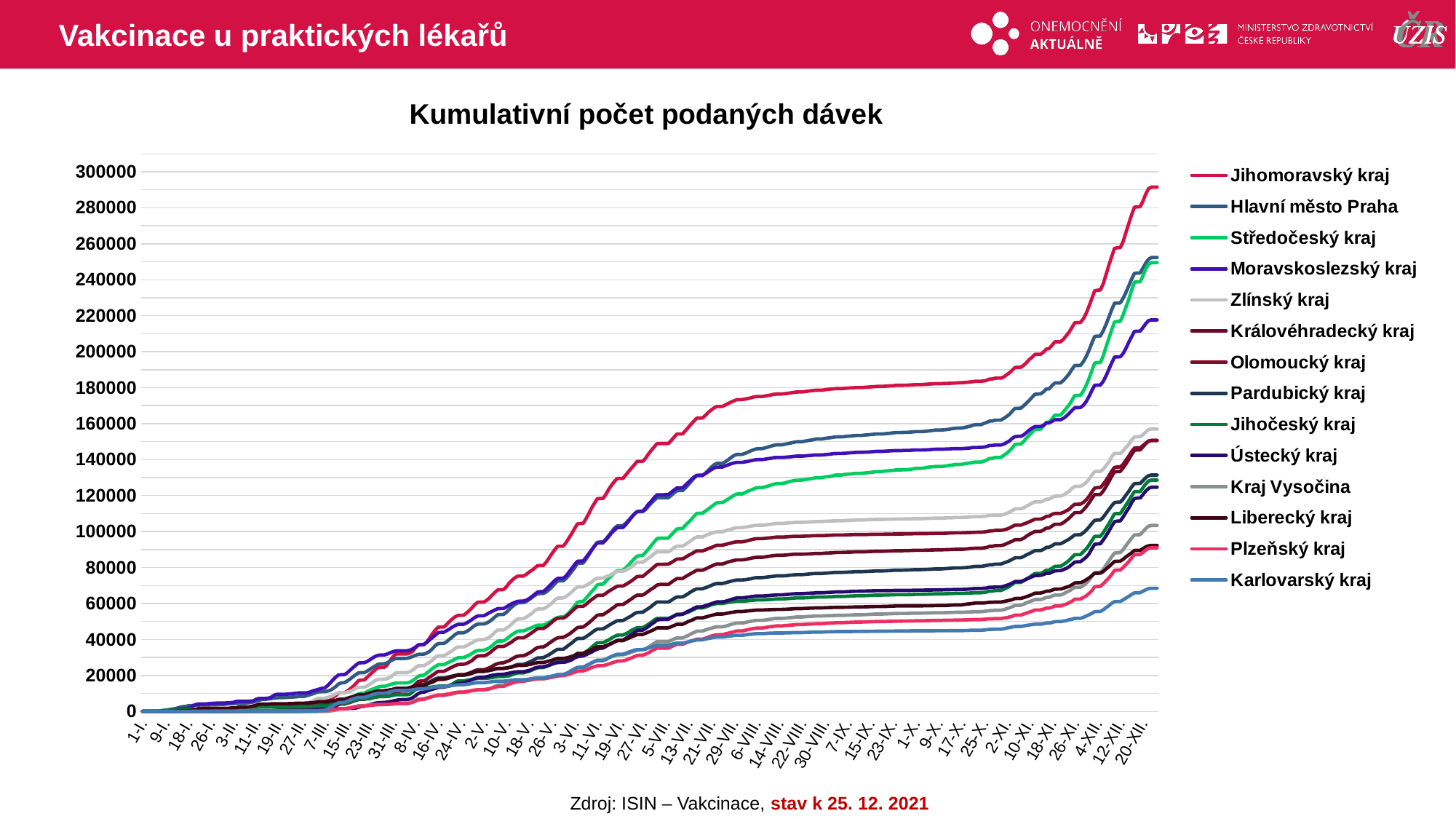

# Vakcinace u praktických lékařů

### Chart: Kumulativní počet podaných dávek

| Category | Jihomoravský kraj | Hlavní město Praha | Středočeský kraj | Moravskoslezský kraj | Zlínský kraj | Královéhradecký kraj | Olomoucký kraj | Pardubický kraj | Jihočeský kraj | Ústecký kraj | Kraj Vysočina | Liberecký kraj | Plzeňský kraj | Karlovarský kraj |
|---|---|---|---|---|---|---|---|---|---|---|---|---|---|---|
| 1-I. | 1.0 | 6.0 | 2.0 | 2.0 | 1.0 | 1.0 | 1.0 | 1.0 | 1.0 | 2.0 | 0.0 | 0.0 | 2.0 | 0.0 |
| 2-I. | 1.0 | 6.0 | 2.0 | 2.0 | 1.0 | 1.0 | 1.0 | 1.0 | 2.0 | 2.0 | 0.0 | 0.0 | 2.0 | 0.0 |
| 3-I. | 1.0 | 7.0 | 2.0 | 2.0 | 1.0 | 1.0 | 1.0 | 1.0 | 3.0 | 2.0 | 0.0 | 0.0 | 2.0 | 0.0 |
| 4-I. | 3.0 | 9.0 | 2.0 | 2.0 | 3.0 | 1.0 | 1.0 | 1.0 | 3.0 | 2.0 | 0.0 | 1.0 | 2.0 | 0.0 |
| 5-I. | 5.0 | 12.0 | 2.0 | 4.0 | 3.0 | 1.0 | 2.0 | 1.0 | 3.0 | 2.0 | 0.0 | 1.0 | 2.0 | 0.0 |
| 6-I. | 6.0 | 46.0 | 2.0 | 4.0 | 3.0 | 1.0 | 2.0 | 1.0 | 3.0 | 3.0 | 0.0 | 1.0 | 2.0 | 0.0 |
| 7-I. | 6.0 | 137.0 | 3.0 | 4.0 | 3.0 | 2.0 | 3.0 | 1.0 | 166.0 | 3.0 | 0.0 | 1.0 | 2.0 | 0.0 |
| 8-I. | 10.0 | 517.0 | 140.0 | 4.0 | 3.0 | 2.0 | 3.0 | 1.0 | 506.0 | 3.0 | 1.0 | 1.0 | 2.0 | 2.0 |
| 9-I. | 12.0 | 654.0 | 176.0 | 4.0 | 3.0 | 4.0 | 3.0 | 1.0 | 506.0 | 3.0 | 1.0 | 1.0 | 2.0 | 2.0 |
| 11-I. | 40.0 | 950.0 | 176.0 | 4.0 | 46.0 | 4.0 | 3.0 | 1.0 | 506.0 | 4.0 | 1.0 | 1.0 | 2.0 | 2.0 |
| 12-I. | 152.0 | 1208.0 | 276.0 | 12.0 | 75.0 | 4.0 | 4.0 | 2.0 | 557.0 | 5.0 | 1.0 | 93.0 | 2.0 | 2.0 |
| 13-I. | 210.0 | 1455.0 | 369.0 | 289.0 | 134.0 | 5.0 | 4.0 | 2.0 | 558.0 | 7.0 | 2.0 | 131.0 | 2.0 | 2.0 |
| 14-I. | 243.0 | 1791.0 | 369.0 | 991.0 | 146.0 | 6.0 | 5.0 | 2.0 | 854.0 | 8.0 | 2.0 | 252.0 | 3.0 | 2.0 |
| 15-I. | 247.0 | 2243.0 | 369.0 | 1553.0 | 200.0 | 6.0 | 5.0 | 3.0 | 1118.0 | 9.0 | 2.0 | 446.0 | 3.0 | 2.0 |
| 16-I. | 247.0 | 2661.0 | 369.0 | 1572.0 | 200.0 | 6.0 | 5.0 | 3.0 | 1118.0 | 9.0 | 2.0 | 446.0 | 4.0 | 2.0 |
| 17-I. | 247.0 | 2776.0 | 369.0 | 1574.0 | 355.0 | 6.0 | 5.0 | 3.0 | 1118.0 | 9.0 | 2.0 | 446.0 | 4.0 | 2.0 |
| 18-I. | 286.0 | 3120.0 | 663.0 | 1735.0 | 367.0 | 6.0 | 5.0 | 3.0 | 1205.0 | 9.0 | 2.0 | 449.0 | 44.0 | 2.0 |
| 19-I. | 446.0 | 3234.0 | 664.0 | 2165.0 | 413.0 | 6.0 | 5.0 | 3.0 | 1206.0 | 15.0 | 2.0 | 583.0 | 80.0 | 4.0 |
| 20-I. | 698.0 | 3390.0 | 665.0 | 3386.0 | 435.0 | 6.0 | 5.0 | 3.0 | 1207.0 | 23.0 | 2.0 | 866.0 | 99.0 | 64.0 |
| 21-I. | 834.0 | 3492.0 | 713.0 | 4009.0 | 586.0 | 7.0 | 5.0 | 3.0 | 1207.0 | 35.0 | 3.0 | 1250.0 | 124.0 | 64.0 |
| 22-I. | 910.0 | 3581.0 | 714.0 | 4168.0 | 861.0 | 7.0 | 5.0 | 3.0 | 1237.0 | 41.0 | 4.0 | 1676.0 | 124.0 | 64.0 |
| 23-I. | 910.0 | 3624.0 | 714.0 | 4168.0 | 862.0 | 7.0 | 5.0 | 4.0 | 1237.0 | 41.0 | 4.0 | 1706.0 | 125.0 | 65.0 |
| 24-I. | 1034.0 | 3631.0 | 714.0 | 4170.0 | 862.0 | 7.0 | 5.0 | 4.0 | 1238.0 | 41.0 | 4.0 | 1706.0 | 125.0 | 65.0 |
| 25-I. | 1043.0 | 3668.0 | 714.0 | 4289.0 | 917.0 | 7.0 | 5.0 | 4.0 | 1240.0 | 41.0 | 4.0 | 1725.0 | 147.0 | 65.0 |
| 26-I. | 1045.0 | 3693.0 | 714.0 | 4454.0 | 976.0 | 8.0 | 5.0 | 4.0 | 1240.0 | 41.0 | 4.0 | 1726.0 | 179.0 | 65.0 |
| 27-I. | 1051.0 | 3706.0 | 714.0 | 4580.0 | 976.0 | 8.0 | 5.0 | 4.0 | 1299.0 | 42.0 | 4.0 | 1726.0 | 209.0 | 65.0 |
| 28-I. | 1057.0 | 3720.0 | 715.0 | 4632.0 | 976.0 | 8.0 | 5.0 | 4.0 | 1442.0 | 43.0 | 4.0 | 1738.0 | 209.0 | 65.0 |
| 29-I. | 1062.0 | 3891.0 | 867.0 | 4730.0 | 976.0 | 8.0 | 6.0 | 4.0 | 1593.0 | 43.0 | 5.0 | 1738.0 | 215.0 | 66.0 |
| 30-I. | 1064.0 | 3975.0 | 880.0 | 4731.0 | 976.0 | 8.0 | 6.0 | 4.0 | 1593.0 | 43.0 | 5.0 | 1738.0 | 215.0 | 66.0 |
| 31-I. | 1064.0 | 3977.0 | 880.0 | 4731.0 | 976.0 | 8.0 | 7.0 | 4.0 | 1593.0 | 43.0 | 5.0 | 1738.0 | 215.0 | 66.0 |
| 1-II. | 1093.0 | 4218.0 | 893.0 | 4796.0 | 1018.0 | 8.0 | 7.0 | 4.0 | 1593.0 | 43.0 | 5.0 | 1739.0 | 215.0 | 67.0 |
| 2-II. | 1204.0 | 4343.0 | 893.0 | 4908.0 | 1103.0 | 8.0 | 9.0 | 5.0 | 1594.0 | 46.0 | 5.0 | 1923.0 | 216.0 | 67.0 |
| 3-II. | 1261.0 | 4396.0 | 894.0 | 5082.0 | 1193.0 | 8.0 | 10.0 | 5.0 | 1710.0 | 49.0 | 6.0 | 1955.0 | 216.0 | 67.0 |
| 4-II. | 1295.0 | 4420.0 | 894.0 | 5615.0 | 1211.0 | 8.0 | 10.0 | 38.0 | 2058.0 | 50.0 | 6.0 | 2016.0 | 219.0 | 67.0 |
| 5-II. | 1297.0 | 4439.0 | 896.0 | 5654.0 | 1311.0 | 25.0 | 10.0 | 50.0 | 2360.0 | 54.0 | 6.0 | 2376.0 | 220.0 | 67.0 |
| 6-II. | 1298.0 | 4441.0 | 896.0 | 5654.0 | 1311.0 | 25.0 | 10.0 | 50.0 | 2361.0 | 54.0 | 7.0 | 2376.0 | 221.0 | 67.0 |
| 7-II. | 1299.0 | 4441.0 | 896.0 | 5654.0 | 1476.0 | 25.0 | 10.0 | 51.0 | 2361.0 | 54.0 | 7.0 | 2376.0 | 221.0 | 67.0 |
| 8-II. | 1340.0 | 4790.0 | 1165.0 | 5699.0 | 1494.0 | 48.0 | 11.0 | 63.0 | 2368.0 | 55.0 | 7.0 | 2469.0 | 223.0 | 67.0 |
| 9-II. | 1456.0 | 5013.0 | 1245.0 | 5763.0 | 1524.0 | 114.0 | 11.0 | 96.0 | 2368.0 | 55.0 | 8.0 | 2709.0 | 223.0 | 68.0 |
| 10-II. | 1650.0 | 5270.0 | 1248.0 | 5881.0 | 1618.0 | 114.0 | 11.0 | 108.0 | 2368.0 | 55.0 | 8.0 | 3038.0 | 223.0 | 71.0 |
| 11-II. | 1788.0 | 5754.0 | 1303.0 | 6809.0 | 1763.0 | 115.0 | 12.0 | 173.0 | 2368.0 | 56.0 | 10.0 | 3504.0 | 223.0 | 71.0 |
| 12-II. | 1886.0 | 6228.0 | 1331.0 | 7250.0 | 1899.0 | 115.0 | 12.0 | 232.0 | 2517.0 | 56.0 | 11.0 | 4010.0 | 224.0 | 75.0 |
| 13-II. | 1887.0 | 6638.0 | 1332.0 | 7250.0 | 1899.0 | 115.0 | 13.0 | 244.0 | 2517.0 | 56.0 | 11.0 | 4041.0 | 226.0 | 76.0 |
| 14-II. | 1887.0 | 6659.0 | 1332.0 | 7252.0 | 1900.0 | 115.0 | 14.0 | 244.0 | 2517.0 | 56.0 | 11.0 | 4041.0 | 226.0 | 76.0 |
| 15-II. | 1920.0 | 6889.0 | 1333.0 | 7377.0 | 1951.0 | 135.0 | 14.0 | 295.0 | 2521.0 | 87.0 | 11.0 | 4089.0 | 268.0 | 76.0 |
| 16-II. | 1995.0 | 7077.0 | 1355.0 | 7687.0 | 2147.0 | 135.0 | 14.0 | 296.0 | 2552.0 | 192.0 | 11.0 | 4223.0 | 305.0 | 78.0 |
| 17-II. | 2031.0 | 7347.0 | 1355.0 | 8788.0 | 2481.0 | 135.0 | 16.0 | 435.0 | 2553.0 | 211.0 | 11.0 | 4269.0 | 323.0 | 78.0 |
| 18-II. | 2152.0 | 7466.0 | 1387.0 | 9445.0 | 2843.0 | 135.0 | 16.0 | 515.0 | 2614.0 | 238.0 | 11.0 | 4305.0 | 343.0 | 78.0 |
| 19-II. | 2161.0 | 7673.0 | 1449.0 | 9570.0 | 3192.0 | 199.0 | 16.0 | 731.0 | 2645.0 | 246.0 | 11.0 | 4316.0 | 350.0 | 78.0 |
| 20-II. | 2161.0 | 7727.0 | 1451.0 | 9573.0 | 3215.0 | 199.0 | 16.0 | 895.0 | 2645.0 | 246.0 | 11.0 | 4316.0 | 351.0 | 78.0 |
| 21-II. | 2162.0 | 7732.0 | 1452.0 | 9573.0 | 3215.0 | 227.0 | 17.0 | 896.0 | 2645.0 | 246.0 | 11.0 | 4316.0 | 351.0 | 78.0 |
| 22-II. | 2302.0 | 7832.0 | 1461.0 | 9613.0 | 3325.0 | 269.0 | 17.0 | 963.0 | 2650.0 | 247.0 | 11.0 | 4323.0 | 376.0 | 78.0 |
| 23-II. | 2306.0 | 7945.0 | 1467.0 | 9814.0 | 3522.0 | 325.0 | 18.0 | 963.0 | 2651.0 | 442.0 | 11.0 | 4366.0 | 409.0 | 78.0 |
| 24-II. | 2308.0 | 8021.0 | 1468.0 | 9955.0 | 3619.0 | 404.0 | 18.0 | 963.0 | 2651.0 | 483.0 | 11.0 | 4400.0 | 439.0 | 78.0 |
| 25-II. | 2354.0 | 8119.0 | 1545.0 | 10157.0 | 3876.0 | 587.0 | 18.0 | 963.0 | 2762.0 | 570.0 | 11.0 | 4542.0 | 440.0 | 78.0 |
| 26-II. | 2504.0 | 8384.0 | 1549.0 | 10308.0 | 4282.0 | 694.0 | 19.0 | 964.0 | 2773.0 | 578.0 | 12.0 | 4616.0 | 448.0 | 78.0 |
| 27-II. | 2504.0 | 8402.0 | 1551.0 | 10313.0 | 4285.0 | 851.0 | 54.0 | 964.0 | 2779.0 | 608.0 | 12.0 | 4616.0 | 449.0 | 78.0 |
| 28-II. | 2516.0 | 8417.0 | 1553.0 | 10314.0 | 4308.0 | 853.0 | 54.0 | 964.0 | 2800.0 | 608.0 | 13.0 | 4617.0 | 449.0 | 79.0 |
| 1-III. | 2832.0 | 8911.0 | 1689.0 | 10417.0 | 4781.0 | 1107.0 | 134.0 | 998.0 | 2801.0 | 639.0 | 13.0 | 4669.0 | 453.0 | 81.0 |
| 2-III. | 3140.0 | 9361.0 | 1845.0 | 10795.0 | 5313.0 | 1455.0 | 264.0 | 1202.0 | 2812.0 | 673.0 | 13.0 | 4768.0 | 453.0 | 81.0 |
| 3-III. | 3686.0 | 9858.0 | 2128.0 | 11472.0 | 6046.0 | 1974.0 | 499.0 | 1817.0 | 2869.0 | 800.0 | 15.0 | 4883.0 | 453.0 | 84.0 |
| 4-III. | 4360.0 | 10419.0 | 2280.0 | 11894.0 | 6829.0 | 2432.0 | 735.0 | 2710.0 | 2978.0 | 1029.0 | 16.0 | 5148.0 | 457.0 | 136.0 |
| 5-III. | 4999.0 | 10925.0 | 2408.0 | 12367.0 | 7294.0 | 2810.0 | 918.0 | 3405.0 | 3045.0 | 1101.0 | 17.0 | 5466.0 | 468.0 | 446.0 |
| 6-III. | 5027.0 | 10993.0 | 2409.0 | 12865.0 | 7341.0 | 3013.0 | 965.0 | 3408.0 | 3046.0 | 1332.0 | 17.0 | 5468.0 | 527.0 | 564.0 |
| 7-III. | 5063.0 | 11017.0 | 2423.0 | 12987.0 | 7352.0 | 3047.0 | 967.0 | 3431.0 | 3048.0 | 1332.0 | 17.0 | 5468.0 | 574.0 | 661.0 |
| 8-III. | 5802.0 | 11286.0 | 2510.0 | 14209.0 | 7735.0 | 3253.0 | 1165.0 | 3811.0 | 3050.0 | 1344.0 | 38.0 | 5638.0 | 695.0 | 1320.0 |
| 9-III. | 6717.0 | 11750.0 | 2711.0 | 15777.0 | 8201.0 | 3719.0 | 1498.0 | 4476.0 | 3327.0 | 1487.0 | 207.0 | 5814.0 | 935.0 | 2168.0 |
| 10-III. | 7695.0 | 12684.0 | 3546.0 | 17588.0 | 8921.0 | 4148.0 | 2242.0 | 5203.0 | 3874.0 | 1489.0 | 484.0 | 5912.0 | 1090.0 | 3171.0 |
| 11-III. | 8848.0 | 13873.0 | 4720.0 | 19109.0 | 9801.0 | 4557.0 | 3063.0 | 5917.0 | 4470.0 | 1533.0 | 838.0 | 6200.0 | 1305.0 | 4029.0 |
| 12-III. | 10252.0 | 15317.0 | 6044.0 | 20349.0 | 10400.0 | 4910.0 | 3833.0 | 6630.0 | 4799.0 | 1534.0 | 1305.0 | 6653.0 | 1516.0 | 4916.0 |
| 13-III. | 10365.0 | 15928.0 | 6454.0 | 20431.0 | 10445.0 | 4996.0 | 4143.0 | 6897.0 | 4799.0 | 1535.0 | 1512.0 | 6667.0 | 1521.0 | 4956.0 |
| 14-III. | 10416.0 | 15986.0 | 6616.0 | 20434.0 | 10450.0 | 5032.0 | 4146.0 | 6904.0 | 4801.0 | 1537.0 | 1513.0 | 6668.0 | 1522.0 | 5046.0 |
| 15-III. | 11299.0 | 16921.0 | 7225.0 | 21462.0 | 10735.0 | 5379.0 | 4587.0 | 7346.0 | 4831.0 | 1541.0 | 1727.0 | 7141.0 | 1714.0 | 5665.0 |
| 16-III. | 12495.0 | 18010.0 | 7775.0 | 22938.0 | 11151.0 | 5826.0 | 4965.0 | 7770.0 | 5241.0 | 1707.0 | 1951.0 | 7675.0 | 2018.0 | 6365.0 |
| 17-III. | 13790.0 | 19217.0 | 8320.0 | 24296.0 | 11892.0 | 6336.0 | 5613.0 | 8114.0 | 5874.0 | 1731.0 | 2348.0 | 8053.0 | 2345.0 | 6951.0 |
| 18-III. | 15399.0 | 20438.0 | 9010.0 | 25673.0 | 12827.0 | 6768.0 | 6108.0 | 8656.0 | 6602.0 | 1895.0 | 2724.0 | 8619.0 | 2587.0 | 7421.0 |
| 19-III. | 17204.0 | 21449.0 | 9747.0 | 26920.0 | 13378.0 | 7254.0 | 6647.0 | 8970.0 | 6903.0 | 2316.0 | 3159.0 | 9289.0 | 2744.0 | 7821.0 |
| 20-III. | 17448.0 | 21579.0 | 10165.0 | 27095.0 | 13422.0 | 7494.0 | 6733.0 | 9067.0 | 6919.0 | 2815.0 | 3254.0 | 9301.0 | 3013.0 | 7859.0 |
| 21-III. | 17504.0 | 21590.0 | 10165.0 | 27099.0 | 13433.0 | 7555.0 | 6758.0 | 9117.0 | 6919.0 | 2884.0 | 3304.0 | 9305.0 | 3014.0 | 7874.0 |
| 22-III. | 18955.0 | 22415.0 | 11003.0 | 27758.0 | 14203.0 | 7973.0 | 7170.0 | 9425.0 | 6950.0 | 3250.0 | 3506.0 | 9755.0 | 3142.0 | 8357.0 |
| 23-III. | 20528.0 | 23443.0 | 11824.0 | 28725.0 | 15163.0 | 8466.0 | 7511.0 | 9882.0 | 7074.0 | 3825.0 | 3595.0 | 10247.0 | 3331.0 | 8824.0 |
| 24-III. | 21936.0 | 24457.0 | 12443.0 | 29813.0 | 16245.0 | 8991.0 | 7825.0 | 10411.0 | 7546.0 | 4213.0 | 3712.0 | 10673.0 | 3483.0 | 9430.0 |
| 25-III. | 23325.0 | 25412.0 | 13055.0 | 30692.0 | 17261.0 | 9500.0 | 8021.0 | 10909.0 | 8044.0 | 4626.0 | 3822.0 | 11106.0 | 3690.0 | 9814.0 |
| 26-III. | 24459.0 | 26292.0 | 13665.0 | 31280.0 | 17834.0 | 9894.0 | 8228.0 | 11201.0 | 8263.0 | 4890.0 | 3835.0 | 11488.0 | 3806.0 | 10165.0 |
| 27-III. | 24500.0 | 26438.0 | 13940.0 | 31408.0 | 17890.0 | 10066.0 | 8306.0 | 11218.0 | 8267.0 | 4946.0 | 3847.0 | 11511.0 | 3871.0 | 10179.0 |
| 28-III. | 24500.0 | 26457.0 | 13943.0 | 31408.0 | 17891.0 | 10071.0 | 8360.0 | 11219.0 | 8268.0 | 4973.0 | 3847.0 | 11512.0 | 3896.0 | 10179.0 |
| 29-III. | 25710.0 | 26986.0 | 14362.0 | 31879.0 | 18187.0 | 10445.0 | 8414.0 | 11478.0 | 8324.0 | 5170.0 | 3894.0 | 11715.0 | 3983.0 | 10436.0 |
| 30-III. | 28058.0 | 27887.0 | 14872.0 | 32537.0 | 18874.0 | 11106.0 | 8628.0 | 11967.0 | 8551.0 | 5457.0 | 3952.0 | 11940.0 | 4101.0 | 10902.0 |
| 31-III. | 30228.0 | 28678.0 | 15323.0 | 33190.0 | 20030.0 | 11970.0 | 9366.0 | 12225.0 | 8898.0 | 5773.0 | 4073.0 | 12252.0 | 4260.0 | 11305.0 |
| 1-IV. | 31872.0 | 29398.0 | 15762.0 | 33671.0 | 21439.0 | 12698.0 | 10665.0 | 12743.0 | 9259.0 | 6122.0 | 4325.0 | 12651.0 | 4374.0 | 11660.0 |
| 2-IV. | 31962.0 | 29444.0 | 15859.0 | 33757.0 | 21499.0 | 12860.0 | 11153.0 | 12748.0 | 9263.0 | 6424.0 | 4345.0 | 12740.0 | 4426.0 | 11660.0 |
| 3-IV. | 31966.0 | 29463.0 | 15866.0 | 33761.0 | 21562.0 | 12861.0 | 11308.0 | 12763.0 | 9263.0 | 6565.0 | 4349.0 | 12765.0 | 4428.0 | 11664.0 |
| 4-IV. | 31969.0 | 29479.0 | 15867.0 | 33765.0 | 21563.0 | 12862.0 | 11310.0 | 12763.0 | 9264.0 | 6565.0 | 4350.0 | 12765.0 | 4431.0 | 11664.0 |
| 5-IV. | 31972.0 | 29501.0 | 15874.0 | 33766.0 | 21566.0 | 12921.0 | 11311.0 | 12764.0 | 9264.0 | 6565.0 | 4360.0 | 12765.0 | 4433.0 | 11665.0 |
| 6-IV. | 32469.0 | 29914.0 | 16208.0 | 34058.0 | 22011.0 | 13322.0 | 12094.0 | 13101.0 | 9606.0 | 6989.0 | 4661.0 | 13093.0 | 4658.0 | 11806.0 |
| 7-IV. | 33327.0 | 30550.0 | 17098.0 | 34715.0 | 22926.0 | 13766.0 | 13569.0 | 13313.0 | 10763.0 | 7623.0 | 5439.0 | 13466.0 | 5093.0 | 12066.0 |
| 8-IV. | 35320.0 | 31161.0 | 18230.0 | 35714.0 | 24252.0 | 14247.0 | 15174.0 | 14005.0 | 12245.0 | 8699.0 | 6101.0 | 13889.0 | 5764.0 | 12256.0 |
| 9-IV. | 36939.0 | 31732.0 | 19550.0 | 36966.0 | 25386.0 | 14793.0 | 16633.0 | 14870.0 | 13172.0 | 9896.0 | 6836.0 | 14417.0 | 6401.0 | 12489.0 |
| 10-IV. | 36996.0 | 31820.0 | 20059.0 | 37222.0 | 25451.0 | 15020.0 | 16925.0 | 14946.0 | 13185.0 | 10599.0 | 7037.0 | 14540.0 | 6652.0 | 12489.0 |
| 11-IV. | 37093.0 | 31840.0 | 20155.0 | 37262.0 | 25465.0 | 15020.0 | 16945.0 | 14948.0 | 13188.0 | 10710.0 | 7077.0 | 14540.0 | 6699.0 | 12491.0 |
| 12-IV. | 38658.0 | 32483.0 | 21402.0 | 38341.0 | 26314.0 | 15513.0 | 17917.0 | 15655.0 | 13285.0 | 11351.0 | 7502.0 | 15173.0 | 7311.0 | 12741.0 |
| 13-IV. | 40889.0 | 33435.0 | 22555.0 | 39771.0 | 27360.0 | 16135.0 | 19057.0 | 16356.0 | 13385.0 | 11903.0 | 7905.0 | 15807.0 | 7761.0 | 13017.0 |
| 14-IV. | 43201.0 | 34870.0 | 23844.0 | 41126.0 | 28542.0 | 16660.0 | 20086.0 | 17290.0 | 13605.0 | 12345.0 | 8318.0 | 16278.0 | 8292.0 | 13323.0 |
| 15-IV. | 45232.0 | 36644.0 | 24954.0 | 42395.0 | 30145.0 | 17292.0 | 21281.0 | 18084.0 | 13830.0 | 12870.0 | 8616.0 | 17117.0 | 8742.0 | 13604.0 |
| 16-IV. | 46857.0 | 37712.0 | 25960.0 | 43789.0 | 30946.0 | 17806.0 | 22257.0 | 18536.0 | 14049.0 | 13346.0 | 8874.0 | 18014.0 | 9145.0 | 13750.0 |
| 17-IV. | 46912.0 | 37792.0 | 25994.0 | 43992.0 | 30958.0 | 17836.0 | 22284.0 | 18560.0 | 14063.0 | 13469.0 | 8875.0 | 18089.0 | 9168.0 | 13760.0 |
| 18-IV. | 46929.0 | 37823.0 | 25995.0 | 44040.0 | 30974.0 | 17837.0 | 22314.0 | 18560.0 | 14067.0 | 13502.0 | 8876.0 | 18091.0 | 9187.0 | 13760.0 |
| 19-IV. | 48381.0 | 38768.0 | 26841.0 | 44914.0 | 31838.0 | 18213.0 | 23055.0 | 18884.0 | 14142.0 | 13872.0 | 9163.0 | 18358.0 | 9548.0 | 13965.0 |
| 20-IV. | 50017.0 | 40164.0 | 27510.0 | 45824.0 | 32797.0 | 18686.0 | 23975.0 | 19311.0 | 14513.0 | 14205.0 | 9375.0 | 18884.0 | 9818.0 | 14204.0 |
| 21-IV. | 51469.0 | 41435.0 | 28263.0 | 46897.0 | 33835.0 | 19146.0 | 24682.0 | 19685.0 | 15171.0 | 14613.0 | 9704.0 | 19369.0 | 10198.0 | 14423.0 |
| 22-IV. | 52648.0 | 42810.0 | 29162.0 | 47758.0 | 35052.0 | 19766.0 | 25511.0 | 19991.0 | 16267.0 | 15122.0 | 10120.0 | 19888.0 | 10489.0 | 14632.0 |
| 23-IV. | 53424.0 | 43707.0 | 29884.0 | 48437.0 | 35889.0 | 20280.0 | 26055.0 | 20123.0 | 16950.0 | 15561.0 | 10537.0 | 20414.0 | 10707.0 | 14814.0 |
| 24-IV. | 53458.0 | 43734.0 | 29932.0 | 48480.0 | 35889.0 | 20303.0 | 26216.0 | 20127.0 | 16955.0 | 15823.0 | 10576.0 | 20414.0 | 10779.0 | 14861.0 |
| 25-IV. | 53522.0 | 43749.0 | 29948.0 | 48492.0 | 35890.0 | 20305.0 | 26234.0 | 20130.0 | 16957.0 | 15875.0 | 10576.0 | 20414.0 | 10801.0 | 14875.0 |
| 26-IV. | 54693.0 | 44443.0 | 30668.0 | 49189.0 | 36572.0 | 20762.0 | 26700.0 | 20379.0 | 17292.0 | 16345.0 | 10833.0 | 20750.0 | 11077.0 | 15084.0 |
| 27-IV. | 56135.0 | 45470.0 | 31431.0 | 50128.0 | 37403.0 | 21362.0 | 27483.0 | 20770.0 | 17603.0 | 17086.0 | 11171.0 | 21140.0 | 11334.0 | 15343.0 |
| 28-IV. | 57769.0 | 46744.0 | 32316.0 | 51233.0 | 38182.0 | 21953.0 | 28362.0 | 21292.0 | 17904.0 | 17774.0 | 11523.0 | 21594.0 | 11672.0 | 15605.0 |
| 29-IV. | 59533.0 | 47921.0 | 33391.0 | 52342.0 | 39238.0 | 22721.0 | 29904.0 | 21856.0 | 18171.0 | 18399.0 | 11729.0 | 22006.0 | 11929.0 | 15880.0 |
| 30-IV. | 60762.0 | 48577.0 | 33888.0 | 53113.0 | 39810.0 | 23183.0 | 30832.0 | 22242.0 | 18356.0 | 18868.0 | 11971.0 | 22345.0 | 12085.0 | 15996.0 |
| 1-V. | 60798.0 | 48615.0 | 33956.0 | 53158.0 | 39899.0 | 23189.0 | 30967.0 | 22249.0 | 18388.0 | 18909.0 | 11973.0 | 22348.0 | 12109.0 | 15996.0 |
| 2-V. | 60801.0 | 48630.0 | 33989.0 | 53169.0 | 39901.0 | 23193.0 | 30970.0 | 22251.0 | 18390.0 | 18949.0 | 11989.0 | 22360.0 | 12128.0 | 15997.0 |
| 3-V. | 61730.0 | 49117.0 | 34528.0 | 53945.0 | 40396.0 | 23646.0 | 31383.0 | 22522.0 | 18474.0 | 19293.0 | 12159.0 | 22551.0 | 12367.0 | 16123.0 |
| 4-V. | 63021.0 | 49942.0 | 35391.0 | 54861.0 | 41233.0 | 24277.0 | 32392.0 | 22814.0 | 18598.0 | 19674.0 | 12447.0 | 22788.0 | 12674.0 | 16324.0 |
| 5-V. | 64659.0 | 51161.0 | 36529.0 | 55685.0 | 42426.0 | 25073.0 | 33687.0 | 23173.0 | 18778.0 | 20110.0 | 13121.0 | 23096.0 | 12984.0 | 16566.0 |
| 6-V. | 66210.0 | 52535.0 | 37968.0 | 56436.0 | 44117.0 | 26016.0 | 35010.0 | 23692.0 | 19212.0 | 20350.0 | 14004.0 | 23523.0 | 13393.0 | 16774.0 |
| 7-V. | 67603.0 | 53792.0 | 39101.0 | 57150.0 | 45280.0 | 26638.0 | 36102.0 | 23906.0 | 19382.0 | 20598.0 | 14646.0 | 23876.0 | 13870.0 | 16845.0 |
| 8-V. | 67702.0 | 53912.0 | 39182.0 | 57224.0 | 45283.0 | 26950.0 | 36103.0 | 23945.0 | 19389.0 | 20611.0 | 14656.0 | 23901.0 | 13922.0 | 16846.0 |
| 9-V. | 67733.0 | 53960.0 | 39199.0 | 57239.0 | 45284.0 | 27070.0 | 36104.0 | 23954.0 | 19392.0 | 20649.0 | 14703.0 | 23902.0 | 13923.0 | 16846.0 |
| 10-V. | 69247.0 | 55125.0 | 40210.0 | 58081.0 | 46289.0 | 27665.0 | 36876.0 | 24175.0 | 19603.0 | 20982.0 | 15209.0 | 24112.0 | 14616.0 | 16979.0 |
| 11-V. | 71370.0 | 56622.0 | 41522.0 | 59141.0 | 47365.0 | 28264.0 | 37821.0 | 24530.0 | 19826.0 | 21318.0 | 15920.0 | 24390.0 | 15215.0 | 17221.0 |
| 12-V. | 72943.0 | 58199.0 | 42690.0 | 59978.0 | 48713.0 | 29159.0 | 38773.0 | 24901.0 | 20400.0 | 21635.0 | 16354.0 | 24748.0 | 15757.0 | 17401.0 |
| 13-V. | 74284.0 | 59395.0 | 43738.0 | 60656.0 | 50277.0 | 30164.0 | 40053.0 | 25574.0 | 20993.0 | 21896.0 | 16697.0 | 25146.0 | 16215.0 | 17583.0 |
| 14-V. | 75254.0 | 60351.0 | 44668.0 | 61269.0 | 51474.0 | 30746.0 | 40926.0 | 26094.0 | 21431.0 | 22067.0 | 16956.0 | 25565.0 | 16550.0 | 17682.0 |
| 15-V. | 75264.0 | 60446.0 | 44754.0 | 61307.0 | 51529.0 | 30989.0 | 40948.0 | 26147.0 | 21434.0 | 22122.0 | 16959.0 | 25567.0 | 16748.0 | 17684.0 |
| 16-V. | 75266.0 | 60472.0 | 44767.0 | 61350.0 | 51554.0 | 31045.0 | 40961.0 | 26150.0 | 21435.0 | 22123.0 | 16959.0 | 25568.0 | 16778.0 | 17684.0 |
| 17-V. | 76175.0 | 61117.0 | 45351.0 | 61858.0 | 52396.0 | 31559.0 | 41723.0 | 26735.0 | 21906.0 | 22463.0 | 17185.0 | 25748.0 | 17105.0 | 17754.0 |
| 18-V. | 77463.0 | 62170.0 | 46073.0 | 62717.0 | 53531.0 | 32476.0 | 42724.0 | 27398.0 | 22280.0 | 22818.0 | 17495.0 | 26066.0 | 17381.0 | 18002.0 |
| 19-V. | 78491.0 | 63366.0 | 46625.0 | 63860.0 | 54519.0 | 33384.0 | 43824.0 | 28099.0 | 23024.0 | 23409.0 | 17718.0 | 26384.0 | 17682.0 | 18251.0 |
| 20-V. | 79728.0 | 64517.0 | 47422.0 | 65173.0 | 56091.0 | 34621.0 | 44926.0 | 28925.0 | 23735.0 | 24139.0 | 17978.0 | 26785.0 | 17953.0 | 18462.0 |
| 21-V. | 81085.0 | 65479.0 | 47939.0 | 66345.0 | 56945.0 | 35522.0 | 46081.0 | 29788.0 | 24303.0 | 24566.0 | 18164.0 | 27179.0 | 18159.0 | 18687.0 |
| 22-V. | 81133.0 | 65513.0 | 48025.0 | 66626.0 | 57004.0 | 35818.0 | 46093.0 | 29826.0 | 24373.0 | 24795.0 | 18178.0 | 27216.0 | 18167.0 | 18687.0 |
| 23-V. | 81137.0 | 65551.0 | 48032.0 | 66674.0 | 57004.0 | 35857.0 | 46096.0 | 29884.0 | 24379.0 | 24856.0 | 18178.0 | 27216.0 | 18183.0 | 18687.0 |
| 24-V. | 82977.0 | 66396.0 | 48672.0 | 67953.0 | 57822.0 | 36723.0 | 46984.0 | 30746.0 | 24956.0 | 25217.0 | 18365.0 | 27582.0 | 18415.0 | 19036.0 |
| 25-V. | 85294.0 | 67699.0 | 49565.0 | 69546.0 | 58939.0 | 37860.0 | 48217.0 | 31561.0 | 25592.0 | 25745.0 | 18821.0 | 28023.0 | 18700.0 | 19360.0 |
| 26-V. | 87674.0 | 69074.0 | 50352.0 | 71151.0 | 60124.0 | 38961.0 | 49608.0 | 32574.0 | 26362.0 | 26269.0 | 19325.0 | 28406.0 | 19047.0 | 19651.0 |
| 27-V. | 89813.0 | 70910.0 | 51461.0 | 72748.0 | 61871.0 | 40085.0 | 50931.0 | 33622.0 | 26995.0 | 26720.0 | 19932.0 | 28995.0 | 19308.0 | 19950.0 |
| 28-V. | 91820.0 | 72498.0 | 52251.0 | 73942.0 | 63061.0 | 40886.0 | 51782.0 | 34567.0 | 27505.0 | 27194.0 | 20548.0 | 29447.0 | 19692.0 | 20445.0 |
| 29-V. | 91838.0 | 72598.0 | 52506.0 | 74030.0 | 63065.0 | 41137.0 | 51884.0 | 34579.0 | 27559.0 | 27286.0 | 20646.0 | 29482.0 | 19838.0 | 20475.0 |
| 30-V. | 91845.0 | 72621.0 | 52507.0 | 74042.0 | 63089.0 | 41200.0 | 51888.0 | 34582.0 | 27598.0 | 27298.0 | 20672.0 | 29483.0 | 19887.0 | 20475.0 |
| 31-V. | 93851.0 | 73920.0 | 53496.0 | 75317.0 | 63937.0 | 41981.0 | 52717.0 | 35695.0 | 27998.0 | 27564.0 | 20980.0 | 29721.0 | 20248.0 | 21069.0 |
| 1-VI. | 96357.0 | 75740.0 | 54826.0 | 77369.0 | 65109.0 | 42892.0 | 54150.0 | 36925.0 | 28774.0 | 28082.0 | 21747.0 | 30127.0 | 20718.0 | 21830.0 |
| 2-VI. | 98898.0 | 77820.0 | 56559.0 | 79508.0 | 66382.0 | 44033.0 | 55606.0 | 38046.0 | 29999.0 | 28706.0 | 22648.0 | 30582.0 | 21279.0 | 22923.0 |
| 3-VI. | 101640.0 | 79754.0 | 58733.0 | 81580.0 | 68060.0 | 45346.0 | 57032.0 | 39394.0 | 31183.0 | 29731.0 | 23351.0 | 31169.0 | 21765.0 | 23743.0 |
| 4-VI. | 104266.0 | 82297.0 | 60673.0 | 83473.0 | 69212.0 | 46624.0 | 58302.0 | 40582.0 | 32319.0 | 30414.0 | 24206.0 | 32146.0 | 22374.0 | 24528.0 |
| 5-VI. | 104491.0 | 82452.0 | 61089.0 | 83615.0 | 69301.0 | 46854.0 | 58453.0 | 40589.0 | 32328.0 | 30695.0 | 24371.0 | 32193.0 | 22532.0 | 24569.0 |
| 6-VI. | 104520.0 | 82480.0 | 61168.0 | 83616.0 | 69307.0 | 46912.0 | 58455.0 | 40625.0 | 32340.0 | 30832.0 | 24457.0 | 32198.0 | 22543.0 | 24577.0 |
| 7-VI. | 107050.0 | 84609.0 | 62853.0 | 85542.0 | 70059.0 | 48061.0 | 59460.0 | 41513.0 | 33188.0 | 31522.0 | 25064.0 | 32922.0 | 23081.0 | 25384.0 |
| 8-VI. | 109964.0 | 86999.0 | 64719.0 | 87665.0 | 70992.0 | 49251.0 | 60947.0 | 42569.0 | 34247.0 | 32313.0 | 25844.0 | 33581.0 | 23698.0 | 26271.0 |
| 9-VI. | 113115.0 | 89542.0 | 66577.0 | 89852.0 | 71904.0 | 50628.0 | 62165.0 | 43715.0 | 35637.0 | 33000.0 | 26933.0 | 34327.0 | 24366.0 | 27082.0 |
| 10-VI. | 115783.0 | 91923.0 | 68247.0 | 91958.0 | 73328.0 | 52097.0 | 63296.0 | 44925.0 | 37062.0 | 33942.0 | 27846.0 | 35182.0 | 24896.0 | 27688.0 |
| 11-VI. | 118264.0 | 94016.0 | 70371.0 | 93638.0 | 74097.0 | 53505.0 | 64511.0 | 45760.0 | 38213.0 | 34616.0 | 28577.0 | 35898.0 | 25381.0 | 28222.0 |
| 12-VI. | 118376.0 | 94210.0 | 70725.0 | 93696.0 | 74099.0 | 53727.0 | 64575.0 | 45878.0 | 38231.0 | 35164.0 | 28579.0 | 35898.0 | 25442.0 | 28251.0 |
| 13-VI. | 118383.0 | 94234.0 | 70786.0 | 93698.0 | 74099.0 | 53740.0 | 64578.0 | 45894.0 | 38243.0 | 35211.0 | 28592.0 | 35898.0 | 25448.0 | 28252.0 |
| 14-VI. | 120612.0 | 95752.0 | 72434.0 | 95332.0 | 74842.0 | 54828.0 | 65649.0 | 46810.0 | 39039.0 | 36099.0 | 29117.0 | 36596.0 | 25893.0 | 28835.0 |
| 15-VI. | 123412.0 | 97786.0 | 74076.0 | 97138.0 | 75472.0 | 55788.0 | 66788.0 | 47776.0 | 39699.0 | 37001.0 | 29885.0 | 37176.0 | 26336.0 | 29734.0 |
| 16-VI. | 125717.0 | 99783.0 | 75468.0 | 99232.0 | 76202.0 | 57005.0 | 67733.0 | 48731.0 | 40779.0 | 37751.0 | 30472.0 | 37932.0 | 26930.0 | 30541.0 |
| 17-VI. | 127770.0 | 101870.0 | 77055.0 | 100753.0 | 77119.0 | 58057.0 | 68702.0 | 49621.0 | 41644.0 | 38703.0 | 30941.0 | 38593.0 | 27446.0 | 31285.0 |
| 18-VI. | 129524.0 | 103142.0 | 78241.0 | 102200.0 | 77847.0 | 59332.0 | 69607.0 | 50422.0 | 42364.0 | 39508.0 | 31392.0 | 39335.0 | 27974.0 | 31832.0 |
| 19-VI. | 129570.0 | 103230.0 | 78365.0 | 102225.0 | 77910.0 | 59442.0 | 69707.0 | 50516.0 | 42478.0 | 39596.0 | 31514.0 | 39336.0 | 28068.0 | 31844.0 |
| 20-VI. | 129577.0 | 103287.0 | 78434.0 | 102226.0 | 77918.0 | 59444.0 | 69756.0 | 50541.0 | 42500.0 | 39654.0 | 31514.0 | 39342.0 | 28092.0 | 31844.0 |
| 21-VI. | 131423.0 | 104643.0 | 79811.0 | 103875.0 | 78545.0 | 60452.0 | 70556.0 | 51384.0 | 43167.0 | 40591.0 | 31893.0 | 40018.0 | 28548.0 | 32311.0 |
| 22-VI. | 133364.0 | 106318.0 | 81446.0 | 105776.0 | 79481.0 | 61509.0 | 71556.0 | 52298.0 | 43952.0 | 41614.0 | 32366.0 | 40746.0 | 29187.0 | 32961.0 |
| 23-VI. | 135265.0 | 108046.0 | 83179.0 | 107800.0 | 80337.0 | 62563.0 | 72548.0 | 53129.0 | 45065.0 | 42675.0 | 32935.0 | 41393.0 | 29758.0 | 33553.0 |
| 24-VI. | 137050.0 | 109679.0 | 84910.0 | 109724.0 | 81636.0 | 63718.0 | 73742.0 | 54296.0 | 45833.0 | 43859.0 | 33482.0 | 42051.0 | 30411.0 | 34078.0 |
| 25-VI. | 138988.0 | 111020.0 | 86265.0 | 111087.0 | 82901.0 | 64635.0 | 74986.0 | 55060.0 | 46548.0 | 44992.0 | 34064.0 | 42705.0 | 31102.0 | 34359.0 |
| 26-VI. | 139074.0 | 111113.0 | 86674.0 | 111338.0 | 82947.0 | 64641.0 | 75108.0 | 55131.0 | 46595.0 | 45166.0 | 34282.0 | 42794.0 | 31298.0 | 34369.0 |
| 27-VI. | 139084.0 | 111138.0 | 86738.0 | 111342.0 | 82953.0 | 64699.0 | 75108.0 | 55187.0 | 46606.0 | 45205.0 | 34331.0 | 42794.0 | 31298.0 | 34370.0 |
| 28-VI. | 140821.0 | 112325.0 | 88536.0 | 113107.0 | 84034.0 | 65734.0 | 76403.0 | 56275.0 | 47500.0 | 46141.0 | 34880.0 | 43458.0 | 31892.0 | 34690.0 |
| 29-VI. | 143159.0 | 114073.0 | 90282.0 | 115248.0 | 85249.0 | 66858.0 | 77749.0 | 57270.0 | 48446.0 | 47221.0 | 35777.0 | 44123.0 | 32615.0 | 35299.0 |
| 30-VI. | 145144.0 | 115782.0 | 92281.0 | 116885.0 | 86246.0 | 68020.0 | 78938.0 | 58378.0 | 49546.0 | 48453.0 | 36773.0 | 44804.0 | 33559.0 | 35856.0 |
| 1-VII. | 147046.0 | 117369.0 | 94206.0 | 118864.0 | 87695.0 | 68946.0 | 80379.0 | 59681.0 | 50823.0 | 49519.0 | 37890.0 | 45556.0 | 34463.0 | 36278.0 |
| 2-VII. | 148838.0 | 118717.0 | 96085.0 | 120398.0 | 88724.0 | 70254.0 | 81666.0 | 60852.0 | 51731.0 | 50820.0 | 38861.0 | 46428.0 | 35193.0 | 36793.0 |
| 3-VII. | 148894.0 | 118734.0 | 96295.0 | 120465.0 | 88725.0 | 70600.0 | 81822.0 | 60855.0 | 51731.0 | 51109.0 | 38861.0 | 46429.0 | 35194.0 | 36814.0 |
| 4-VII. | 148896.0 | 118744.0 | 96302.0 | 120467.0 | 88726.0 | 70603.0 | 81823.0 | 60857.0 | 51731.0 | 51159.0 | 38861.0 | 46431.0 | 35195.0 | 36816.0 |
| 5-VII. | 148906.0 | 118773.0 | 96330.0 | 120495.0 | 88744.0 | 70608.0 | 81855.0 | 60859.0 | 51737.0 | 51164.0 | 38870.0 | 46437.0 | 35200.0 | 36816.0 |
| 6-VII. | 148910.0 | 118801.0 | 96351.0 | 120581.0 | 88782.0 | 70614.0 | 81919.0 | 60864.0 | 51741.0 | 51212.0 | 38874.0 | 46484.0 | 35203.0 | 36816.0 |
| 7-VII. | 150599.0 | 120116.0 | 98118.0 | 121798.0 | 89679.0 | 71735.0 | 82734.0 | 61712.0 | 52405.0 | 52157.0 | 39530.0 | 47118.0 | 35943.0 | 37290.0 |
| 8-VII. | 152442.0 | 121440.0 | 99793.0 | 123106.0 | 91024.0 | 72880.0 | 83728.0 | 62795.0 | 53167.0 | 52973.0 | 40248.0 | 47778.0 | 36732.0 | 37729.0 |
| 9-VII. | 154229.0 | 122705.0 | 101412.0 | 124269.0 | 91898.0 | 73842.0 | 84714.0 | 63634.0 | 54039.0 | 53794.0 | 40846.0 | 48450.0 | 37299.0 | 37990.0 |
| 10-VII. | 154239.0 | 122781.0 | 101670.0 | 124273.0 | 91906.0 | 73868.0 | 84789.0 | 63656.0 | 54046.0 | 53819.0 | 40849.0 | 48451.0 | 37301.0 | 38021.0 |
| 11-VII. | 154252.0 | 122791.0 | 101700.0 | 124310.0 | 91907.0 | 73874.0 | 84797.0 | 63700.0 | 54054.0 | 54099.0 | 40920.0 | 48463.0 | 37302.0 | 38021.0 |
| 12-VII. | 156064.0 | 124235.0 | 103533.0 | 125766.0 | 92829.0 | 74917.0 | 85663.0 | 64523.0 | 54685.0 | 54866.0 | 41581.0 | 49147.0 | 37959.0 | 38334.0 |
| 13-VII. | 157878.0 | 126008.0 | 105049.0 | 127321.0 | 93945.0 | 75836.0 | 86708.0 | 65534.0 | 55221.0 | 55775.0 | 42275.0 | 50019.0 | 38629.0 | 38698.0 |
| 14-VII. | 159732.0 | 127834.0 | 106605.0 | 128756.0 | 95011.0 | 76762.0 | 87474.0 | 66583.0 | 55930.0 | 56459.0 | 43158.0 | 50589.0 | 39126.0 | 39143.0 |
| 15-VII. | 161452.0 | 129679.0 | 108413.0 | 130296.0 | 96133.0 | 77614.0 | 88422.0 | 67457.0 | 56710.0 | 57352.0 | 43885.0 | 51306.0 | 39614.0 | 39454.0 |
| 16-VII. | 163083.0 | 131106.0 | 110106.0 | 131266.0 | 97019.0 | 78511.0 | 89267.0 | 68141.0 | 57522.0 | 58110.0 | 44640.0 | 52012.0 | 40154.0 | 39753.0 |
| 17-VII. | 163122.0 | 131118.0 | 110171.0 | 131337.0 | 97027.0 | 78516.0 | 89273.0 | 68160.0 | 57533.0 | 58120.0 | 44685.0 | 52012.0 | 40166.0 | 39753.0 |
| 18-VII. | 163170.0 | 131145.0 | 110200.0 | 131349.0 | 97029.0 | 78518.0 | 89275.0 | 68199.0 | 57551.0 | 58241.0 | 44685.0 | 52015.0 | 40166.0 | 39831.0 |
| 19-VII. | 164527.0 | 132422.0 | 111331.0 | 132162.0 | 97778.0 | 79153.0 | 89773.0 | 68737.0 | 58010.0 | 58787.0 | 45247.0 | 52456.0 | 40666.0 | 40212.0 |
| 20-VII. | 166225.0 | 133913.0 | 112492.0 | 133256.0 | 98429.0 | 79928.0 | 90509.0 | 69340.0 | 58546.0 | 59267.0 | 45792.0 | 52890.0 | 41320.0 | 40511.0 |
| 21-VII. | 167502.0 | 135596.0 | 113682.0 | 134268.0 | 98941.0 | 80667.0 | 91045.0 | 69993.0 | 59291.0 | 59826.0 | 46218.0 | 53322.0 | 41872.0 | 40888.0 |
| 22-VII. | 168666.0 | 137029.0 | 114814.0 | 135236.0 | 99499.0 | 81409.0 | 91689.0 | 70703.0 | 59638.0 | 60327.0 | 46682.0 | 53704.0 | 42293.0 | 41178.0 |
| 23-VII. | 169532.0 | 137887.0 | 115994.0 | 135844.0 | 99842.0 | 81997.0 | 92409.0 | 71148.0 | 60010.0 | 60878.0 | 47074.0 | 54156.0 | 42634.0 | 41375.0 |
| 24-VII. | 169557.0 | 137905.0 | 116102.0 | 135847.0 | 99886.0 | 81997.0 | 92410.0 | 71156.0 | 60012.0 | 60911.0 | 47074.0 | 54157.0 | 42668.0 | 41375.0 |
| 25-VII. | 169560.0 | 137923.0 | 116124.0 | 135851.0 | 99889.0 | 81997.0 | 92411.0 | 71157.0 | 60034.0 | 60922.0 | 47074.0 | 54157.0 | 42668.0 | 41375.0 |
| 26-VII. | 170368.0 | 138754.0 | 117004.0 | 136490.0 | 100367.0 | 82485.0 | 92810.0 | 71494.0 | 60307.0 | 61221.0 | 47360.0 | 54385.0 | 43099.0 | 41581.0 |
| 27-VII. | 171200.0 | 139840.0 | 118009.0 | 137043.0 | 100907.0 | 83102.0 | 93274.0 | 71947.0 | 60615.0 | 61671.0 | 47856.0 | 54716.0 | 43488.0 | 41790.0 |
| 28-VII. | 171946.0 | 141091.0 | 119024.0 | 137677.0 | 101266.0 | 83497.0 | 93601.0 | 72349.0 | 60852.0 | 62204.0 | 48364.0 | 55027.0 | 43871.0 | 41986.0 |
| 29-VII. | 172662.0 | 142133.0 | 120062.0 | 138118.0 | 101855.0 | 83933.0 | 94040.0 | 72773.0 | 61088.0 | 62648.0 | 48791.0 | 55230.0 | 44281.0 | 42217.0 |
| 30-VII. | 173342.0 | 142874.0 | 120847.0 | 138451.0 | 102150.0 | 84236.0 | 94318.0 | 73054.0 | 61266.0 | 63095.0 | 49121.0 | 55540.0 | 44728.0 | 42357.0 |
| 31-VII. | 173381.0 | 142887.0 | 120916.0 | 138454.0 | 102152.0 | 84237.0 | 94319.0 | 73070.0 | 61267.0 | 63147.0 | 49147.0 | 55544.0 | 44728.0 | 42357.0 |
| 1-VIII. | 173406.0 | 142898.0 | 120929.0 | 138456.0 | 102153.0 | 84253.0 | 94330.0 | 73072.0 | 61272.0 | 63148.0 | 49148.0 | 55546.0 | 44729.0 | 42358.0 |
| 2-VIII. | 173663.0 | 143483.0 | 121630.0 | 138744.0 | 102439.0 | 84477.0 | 94606.0 | 73251.0 | 61376.0 | 63317.0 | 49416.0 | 55722.0 | 45111.0 | 42563.0 |
| 3-VIII. | 174012.0 | 144124.0 | 122428.0 | 139027.0 | 102766.0 | 84761.0 | 94970.0 | 73502.0 | 61527.0 | 63542.0 | 49840.0 | 55879.0 | 45486.0 | 42822.0 |
| 4-VIII. | 174360.0 | 144855.0 | 123013.0 | 139368.0 | 102987.0 | 85158.0 | 95385.0 | 73747.0 | 61685.0 | 63765.0 | 50074.0 | 56030.0 | 45838.0 | 42921.0 |
| 5-VIII. | 174818.0 | 145459.0 | 123698.0 | 139713.0 | 103300.0 | 85459.0 | 95795.0 | 74143.0 | 61848.0 | 63993.0 | 50413.0 | 56175.0 | 46086.0 | 43095.0 |
| 6-VIII. | 175109.0 | 145987.0 | 124372.0 | 140006.0 | 103483.0 | 85711.0 | 96068.0 | 74398.0 | 61977.0 | 64173.0 | 50651.0 | 56378.0 | 46322.0 | 43244.0 |
| 7-VIII. | 175113.0 | 146078.0 | 124441.0 | 140008.0 | 103485.0 | 85712.0 | 96068.0 | 74398.0 | 61986.0 | 64173.0 | 50651.0 | 56378.0 | 46323.0 | 43244.0 |
| 8-VIII. | 175117.0 | 146089.0 | 124443.0 | 140010.0 | 103492.0 | 85712.0 | 96085.0 | 74400.0 | 61987.0 | 64176.0 | 50654.0 | 56378.0 | 46324.0 | 43244.0 |
| 9-VIII. | 175372.0 | 146506.0 | 124799.0 | 140234.0 | 103665.0 | 85922.0 | 96198.0 | 74557.0 | 62083.0 | 64262.0 | 50831.0 | 56456.0 | 46636.0 | 43314.0 |
| 10-VIII. | 175657.0 | 146940.0 | 125274.0 | 140515.0 | 103884.0 | 86158.0 | 96390.0 | 74779.0 | 62165.0 | 64385.0 | 51079.0 | 56544.0 | 46901.0 | 43438.0 |
| 11-VIII. | 175907.0 | 147445.0 | 125786.0 | 140702.0 | 104043.0 | 86412.0 | 96546.0 | 74950.0 | 62259.0 | 64537.0 | 51332.0 | 56585.0 | 47146.0 | 43523.0 |
| 12-VIII. | 176285.0 | 147913.0 | 126246.0 | 141056.0 | 104281.0 | 86654.0 | 96737.0 | 75143.0 | 62383.0 | 64663.0 | 51534.0 | 56652.0 | 47299.0 | 43577.0 |
| 13-VIII. | 176508.0 | 148214.0 | 126690.0 | 141204.0 | 104500.0 | 86800.0 | 96921.0 | 75361.0 | 62560.0 | 64782.0 | 51720.0 | 56701.0 | 47553.0 | 43639.0 |
| 14-VIII. | 176508.0 | 148224.0 | 126717.0 | 141206.0 | 104500.0 | 86801.0 | 96921.0 | 75361.0 | 62560.0 | 64817.0 | 51720.0 | 56715.0 | 47555.0 | 43639.0 |
| 15-VIII. | 176510.0 | 148228.0 | 126726.0 | 141206.0 | 104500.0 | 86803.0 | 96921.0 | 75362.0 | 62570.0 | 64830.0 | 51720.0 | 56715.0 | 47555.0 | 43639.0 |
| 16-VIII. | 176689.0 | 148561.0 | 127038.0 | 141284.0 | 104640.0 | 86936.0 | 97004.0 | 75444.0 | 62632.0 | 64953.0 | 51828.0 | 56795.0 | 47756.0 | 43659.0 |
| 17-VIII. | 176877.0 | 148880.0 | 127527.0 | 141452.0 | 104794.0 | 87049.0 | 97143.0 | 75594.0 | 62724.0 | 65068.0 | 52001.0 | 56875.0 | 47866.0 | 43689.0 |
| 18-VIII. | 177109.0 | 149225.0 | 127912.0 | 141555.0 | 104897.0 | 87226.0 | 97243.0 | 75735.0 | 62864.0 | 65236.0 | 52156.0 | 56970.0 | 47996.0 | 43726.0 |
| 19-VIII. | 177375.0 | 149541.0 | 128264.0 | 141789.0 | 105002.0 | 87368.0 | 97321.0 | 75919.0 | 62980.0 | 65374.0 | 52326.0 | 57057.0 | 48088.0 | 43812.0 |
| 20-VIII. | 177617.0 | 149915.0 | 128570.0 | 141924.0 | 105138.0 | 87431.0 | 97411.0 | 76028.0 | 63113.0 | 65480.0 | 52487.0 | 57204.0 | 48261.0 | 43852.0 |
| 21-VIII. | 177643.0 | 149933.0 | 128578.0 | 141925.0 | 105142.0 | 87433.0 | 97411.0 | 76028.0 | 63115.0 | 65489.0 | 52487.0 | 57204.0 | 48343.0 | 43852.0 |
| 22-VIII. | 177643.0 | 149936.0 | 128584.0 | 141926.0 | 105142.0 | 87433.0 | 97412.0 | 76030.0 | 63115.0 | 65492.0 | 52492.0 | 57204.0 | 48343.0 | 43852.0 |
| 23-VIII. | 177826.0 | 150268.0 | 128920.0 | 142058.0 | 105217.0 | 87476.0 | 97476.0 | 76182.0 | 63168.0 | 65600.0 | 52653.0 | 57294.0 | 48429.0 | 43912.0 |
| 24-VIII. | 178038.0 | 150548.0 | 129133.0 | 142208.0 | 105297.0 | 87552.0 | 97542.0 | 76351.0 | 63224.0 | 65654.0 | 52761.0 | 57345.0 | 48540.0 | 43967.0 |
| 25-VIII. | 178283.0 | 150795.0 | 129377.0 | 142329.0 | 105381.0 | 87636.0 | 97603.0 | 76493.0 | 63369.0 | 65748.0 | 52864.0 | 57441.0 | 48606.0 | 44031.0 |
| 26-VIII. | 178450.0 | 151085.0 | 129654.0 | 142476.0 | 105482.0 | 87735.0 | 97678.0 | 76623.0 | 63523.0 | 65807.0 | 52947.0 | 57489.0 | 48671.0 | 44080.0 |
| 27-VIII. | 178622.0 | 151485.0 | 129928.0 | 142589.0 | 105574.0 | 87835.0 | 97716.0 | 76712.0 | 63579.0 | 65978.0 | 53062.0 | 57583.0 | 48765.0 | 44132.0 |
| 28-VIII. | 178624.0 | 151488.0 | 129930.0 | 142590.0 | 105582.0 | 87835.0 | 97719.0 | 76712.0 | 63585.0 | 65978.0 | 53063.0 | 57584.0 | 48765.0 | 44132.0 |
| 29-VIII. | 178630.0 | 151491.0 | 129941.0 | 142605.0 | 105588.0 | 87836.0 | 97719.0 | 76714.0 | 63591.0 | 65978.0 | 53063.0 | 57589.0 | 48765.0 | 44132.0 |
| 30-VIII. | 178823.0 | 151747.0 | 130324.0 | 142751.0 | 105691.0 | 87986.0 | 97793.0 | 76830.0 | 63641.0 | 66055.0 | 53163.0 | 57654.0 | 48919.0 | 44206.0 |
| 31-VIII. | 179059.0 | 152003.0 | 130526.0 | 142915.0 | 105765.0 | 88051.0 | 97889.0 | 76946.0 | 63704.0 | 66163.0 | 53221.0 | 57739.0 | 49025.0 | 44264.0 |
| 1-IX. | 179243.0 | 152177.0 | 130702.0 | 143030.0 | 105837.0 | 88133.0 | 97957.0 | 77085.0 | 63741.0 | 66246.0 | 53254.0 | 57784.0 | 49129.0 | 44290.0 |
| 2-IX. | 179351.0 | 152407.0 | 131058.0 | 143305.0 | 105937.0 | 88208.0 | 98049.0 | 77221.0 | 63834.0 | 66341.0 | 53310.0 | 57832.0 | 49210.0 | 44337.0 |
| 3-IX. | 179486.0 | 152645.0 | 131451.0 | 143394.0 | 105994.0 | 88390.0 | 98106.0 | 77324.0 | 63934.0 | 66458.0 | 53408.0 | 57880.0 | 49325.0 | 44399.0 |
| 4-IX. | 179488.0 | 152659.0 | 131456.0 | 143425.0 | 105994.0 | 88390.0 | 98106.0 | 77324.0 | 63934.0 | 66479.0 | 53408.0 | 57880.0 | 49325.0 | 44399.0 |
| 5-IX. | 179494.0 | 152661.0 | 131459.0 | 143431.0 | 105994.0 | 88401.0 | 98106.0 | 77324.0 | 63934.0 | 66494.0 | 53408.0 | 57880.0 | 49327.0 | 44399.0 |
| 6-IX. | 179632.0 | 152802.0 | 131734.0 | 143501.0 | 106098.0 | 88453.0 | 98128.0 | 77383.0 | 63973.0 | 66527.0 | 53453.0 | 57923.0 | 49412.0 | 44414.0 |
| 7-IX. | 179766.0 | 152994.0 | 131920.0 | 143641.0 | 106183.0 | 88502.0 | 98201.0 | 77449.0 | 64028.0 | 66610.0 | 53519.0 | 57956.0 | 49473.0 | 44423.0 |
| 8-IX. | 179878.0 | 153107.0 | 132011.0 | 143795.0 | 106254.0 | 88543.0 | 98249.0 | 77506.0 | 64128.0 | 66672.0 | 53585.0 | 57994.0 | 49547.0 | 44448.0 |
| 9-IX. | 179984.0 | 153289.0 | 132191.0 | 143918.0 | 106332.0 | 88667.0 | 98313.0 | 77611.0 | 64199.0 | 66786.0 | 53671.0 | 58029.0 | 49614.0 | 44474.0 |
| 10-IX. | 180073.0 | 153428.0 | 132395.0 | 144026.0 | 106441.0 | 88731.0 | 98324.0 | 77720.0 | 64311.0 | 66829.0 | 53751.0 | 58120.0 | 49689.0 | 44496.0 |
| 11-IX. | 180076.0 | 153439.0 | 132401.0 | 144048.0 | 106452.0 | 88731.0 | 98324.0 | 77720.0 | 64317.0 | 66869.0 | 53751.0 | 58120.0 | 49689.0 | 44496.0 |
| 12-IX. | 180106.0 | 153441.0 | 132402.0 | 144048.0 | 106452.0 | 88731.0 | 98324.0 | 77720.0 | 64317.0 | 66875.0 | 53751.0 | 58120.0 | 49689.0 | 44496.0 |
| 13-IX. | 180213.0 | 153625.0 | 132544.0 | 144116.0 | 106501.0 | 88756.0 | 98368.0 | 77787.0 | 64368.0 | 66918.0 | 53800.0 | 58150.0 | 49769.0 | 44505.0 |
| 14-IX. | 180300.0 | 153776.0 | 132711.0 | 144199.0 | 106601.0 | 88819.0 | 98387.0 | 77846.0 | 64422.0 | 66983.0 | 53878.0 | 58194.0 | 49820.0 | 44528.0 |
| 15-IX. | 180418.0 | 153891.0 | 132879.0 | 144295.0 | 106642.0 | 88911.0 | 98437.0 | 77914.0 | 64503.0 | 67004.0 | 53961.0 | 58255.0 | 49875.0 | 44557.0 |
| 16-IX. | 180529.0 | 154044.0 | 133070.0 | 144433.0 | 106680.0 | 88978.0 | 98473.0 | 78019.0 | 64576.0 | 67073.0 | 54063.0 | 58290.0 | 49905.0 | 44558.0 |
| 17-IX. | 180683.0 | 154236.0 | 133323.0 | 144549.0 | 106758.0 | 89046.0 | 98505.0 | 78097.0 | 64684.0 | 67141.0 | 54143.0 | 58348.0 | 49974.0 | 44604.0 |
| 18-IX. | 180723.0 | 154240.0 | 133332.0 | 144551.0 | 106758.0 | 89047.0 | 98505.0 | 78097.0 | 64685.0 | 67145.0 | 54143.0 | 58348.0 | 49975.0 | 44604.0 |
| 19-IX. | 180724.0 | 154243.0 | 133336.0 | 144552.0 | 106758.0 | 89049.0 | 98505.0 | 78097.0 | 64685.0 | 67145.0 | 54145.0 | 58348.0 | 49975.0 | 44604.0 |
| 20-IX. | 180811.0 | 154361.0 | 133585.0 | 144642.0 | 106792.0 | 89093.0 | 98523.0 | 78170.0 | 64712.0 | 67168.0 | 54182.0 | 58368.0 | 50013.0 | 44630.0 |
| 21-IX. | 180913.0 | 154525.0 | 133719.0 | 144756.0 | 106858.0 | 89154.0 | 98558.0 | 78232.0 | 64750.0 | 67191.0 | 54269.0 | 58417.0 | 50061.0 | 44651.0 |
| 22-IX. | 181029.0 | 154632.0 | 133867.0 | 144833.0 | 106887.0 | 89211.0 | 98583.0 | 78318.0 | 64811.0 | 67204.0 | 54333.0 | 58507.0 | 50095.0 | 44669.0 |
| 23-IX. | 181109.0 | 154872.0 | 134016.0 | 144933.0 | 106948.0 | 89284.0 | 98615.0 | 78439.0 | 64862.0 | 67237.0 | 54386.0 | 58551.0 | 50138.0 | 44680.0 |
| 24-IX. | 181303.0 | 155045.0 | 134258.0 | 145019.0 | 106996.0 | 89344.0 | 98666.0 | 78523.0 | 64901.0 | 67287.0 | 54464.0 | 58641.0 | 50203.0 | 44700.0 |
| 25-IX. | 181309.0 | 155052.0 | 134276.0 | 145019.0 | 106996.0 | 89345.0 | 98666.0 | 78523.0 | 64901.0 | 67287.0 | 54468.0 | 58641.0 | 50203.0 | 44700.0 |
| 26-IX. | 181311.0 | 155056.0 | 134281.0 | 145019.0 | 106996.0 | 89346.0 | 98666.0 | 78524.0 | 64901.0 | 67287.0 | 54468.0 | 58641.0 | 50204.0 | 44700.0 |
| 27-IX. | 181384.0 | 155133.0 | 134393.0 | 145126.0 | 107039.0 | 89391.0 | 98694.0 | 78605.0 | 64919.0 | 67297.0 | 54494.0 | 58650.0 | 50251.0 | 44726.0 |
| 28-IX. | 181390.0 | 155152.0 | 134396.0 | 145126.0 | 107039.0 | 89391.0 | 98696.0 | 78629.0 | 64919.0 | 67299.0 | 54494.0 | 58652.0 | 50251.0 | 44731.0 |
| 29-IX. | 181500.0 | 155265.0 | 134590.0 | 145165.0 | 107068.0 | 89474.0 | 98725.0 | 78685.0 | 64953.0 | 67324.0 | 54528.0 | 58668.0 | 50294.0 | 44793.0 |
| 30-IX. | 181602.0 | 155404.0 | 134760.0 | 145288.0 | 107136.0 | 89540.0 | 98783.0 | 78793.0 | 65029.0 | 67360.0 | 54640.0 | 58679.0 | 50326.0 | 44806.0 |
| 1-X. | 181696.0 | 155559.0 | 135124.0 | 145338.0 | 107184.0 | 89605.0 | 98828.0 | 78859.0 | 65105.0 | 67426.0 | 54672.0 | 58714.0 | 50385.0 | 44830.0 |
| 2-X. | 181704.0 | 155571.0 | 135145.0 | 145338.0 | 107184.0 | 89605.0 | 98828.0 | 78859.0 | 65105.0 | 67426.0 | 54675.0 | 58714.0 | 50386.0 | 44830.0 |
| 3-X. | 181704.0 | 155573.0 | 135155.0 | 145338.0 | 107184.0 | 89605.0 | 98828.0 | 78859.0 | 65107.0 | 67426.0 | 54676.0 | 58719.0 | 50386.0 | 44830.0 |
| 4-X. | 181831.0 | 155668.0 | 135324.0 | 145383.0 | 107230.0 | 89622.0 | 98844.0 | 78908.0 | 65158.0 | 67448.0 | 54698.0 | 58741.0 | 50431.0 | 44837.0 |
| 5-X. | 181951.0 | 155813.0 | 135698.0 | 145448.0 | 107305.0 | 89663.0 | 98882.0 | 78972.0 | 65204.0 | 67471.0 | 54735.0 | 58753.0 | 50480.0 | 44837.0 |
| 6-X. | 182052.0 | 156038.0 | 135912.0 | 145534.0 | 107355.0 | 89698.0 | 98901.0 | 79034.0 | 65281.0 | 67476.0 | 54783.0 | 58764.0 | 50523.0 | 44839.0 |
| 7-X. | 182142.0 | 156213.0 | 136016.0 | 145722.0 | 107411.0 | 89762.0 | 98974.0 | 79155.0 | 65314.0 | 67517.0 | 54840.0 | 58805.0 | 50551.0 | 44856.0 |
| 8-X. | 182272.0 | 156430.0 | 136167.0 | 145775.0 | 107473.0 | 89826.0 | 99009.0 | 79243.0 | 65372.0 | 67603.0 | 54881.0 | 58862.0 | 50611.0 | 44869.0 |
| 9-X. | 182276.0 | 156448.0 | 136167.0 | 145775.0 | 107473.0 | 89827.0 | 99009.0 | 79243.0 | 65377.0 | 67603.0 | 54882.0 | 58865.0 | 50613.0 | 44869.0 |
| 10-X. | 182276.0 | 156449.0 | 136170.0 | 145775.0 | 107473.0 | 89843.0 | 99009.0 | 79243.0 | 65377.0 | 67603.0 | 54882.0 | 58866.0 | 50613.0 | 44869.0 |
| 11-X. | 182334.0 | 156572.0 | 136313.0 | 145849.0 | 107527.0 | 89891.0 | 99035.0 | 79360.0 | 65426.0 | 67649.0 | 54909.0 | 58893.0 | 50670.0 | 44876.0 |
| 12-X. | 182373.0 | 156730.0 | 136540.0 | 145903.0 | 107611.0 | 89953.0 | 99090.0 | 79472.0 | 65471.0 | 67692.0 | 54989.0 | 58930.0 | 50693.0 | 44879.0 |
| 13-X. | 182457.0 | 156971.0 | 136820.0 | 145964.0 | 107658.0 | 90003.0 | 99219.0 | 79584.0 | 65523.0 | 67718.0 | 55016.0 | 59042.0 | 50743.0 | 44920.0 |
| 14-X. | 182519.0 | 157238.0 | 137007.0 | 146059.0 | 107694.0 | 90054.0 | 99277.0 | 79710.0 | 65567.0 | 67777.0 | 55075.0 | 59134.0 | 50762.0 | 44926.0 |
| 15-X. | 182606.0 | 157469.0 | 137313.0 | 146116.0 | 107803.0 | 90133.0 | 99313.0 | 79789.0 | 65662.0 | 67821.0 | 55117.0 | 59212.0 | 50808.0 | 44935.0 |
| 16-X. | 182718.0 | 157567.0 | 137326.0 | 146116.0 | 107804.0 | 90133.0 | 99313.0 | 79789.0 | 65663.0 | 67831.0 | 55117.0 | 59212.0 | 50810.0 | 44935.0 |
| 17-X. | 182757.0 | 157589.0 | 137337.0 | 146117.0 | 107805.0 | 90133.0 | 99313.0 | 79791.0 | 65663.0 | 67831.0 | 55117.0 | 59212.0 | 50811.0 | 44935.0 |
| 18-X. | 182856.0 | 157808.0 | 137615.0 | 146198.0 | 107895.0 | 90207.0 | 99367.0 | 79903.0 | 65718.0 | 67883.0 | 55143.0 | 59419.0 | 50859.0 | 44958.0 |
| 19-X. | 182996.0 | 158169.0 | 137878.0 | 146298.0 | 107961.0 | 90358.0 | 99430.0 | 80036.0 | 65766.0 | 67949.0 | 55210.0 | 59685.0 | 50913.0 | 44968.0 |
| 20-X. | 183184.0 | 158489.0 | 138096.0 | 146390.0 | 108095.0 | 90556.0 | 99461.0 | 80177.0 | 65833.0 | 68092.0 | 55284.0 | 59836.0 | 50996.0 | 45102.0 |
| 21-X. | 183326.0 | 159073.0 | 138357.0 | 146705.0 | 108231.0 | 90648.0 | 99527.0 | 80464.0 | 65903.0 | 68230.0 | 55368.0 | 60022.0 | 51044.0 | 45116.0 |
| 22-X. | 183582.0 | 159453.0 | 138619.0 | 146766.0 | 108296.0 | 90748.0 | 99610.0 | 80627.0 | 65998.0 | 68343.0 | 55469.0 | 60283.0 | 51134.0 | 45144.0 |
| 23-X. | 183587.0 | 159502.0 | 138631.0 | 146777.0 | 108303.0 | 90752.0 | 99638.0 | 80630.0 | 66007.0 | 68343.0 | 55469.0 | 60283.0 | 51134.0 | 45144.0 |
| 24-X. | 183592.0 | 159505.0 | 138631.0 | 146793.0 | 108306.0 | 90753.0 | 99638.0 | 80630.0 | 66007.0 | 68344.0 | 55469.0 | 60283.0 | 51134.0 | 45144.0 |
| 25-X. | 183744.0 | 160118.0 | 139093.0 | 146927.0 | 108435.0 | 90907.0 | 99758.0 | 80876.0 | 66174.0 | 68480.0 | 55599.0 | 60341.0 | 51238.0 | 45261.0 |
| 26-X. | 184126.0 | 160680.0 | 139746.0 | 147338.0 | 108670.0 | 91231.0 | 99978.0 | 81200.0 | 66421.0 | 68634.0 | 55813.0 | 60487.0 | 51348.0 | 45449.0 |
| 27-X. | 184788.0 | 161428.0 | 140670.0 | 147861.0 | 109008.0 | 91772.0 | 100312.0 | 81524.0 | 66907.0 | 69016.0 | 56039.0 | 60685.0 | 51482.0 | 45632.0 |
| 28-X. | 184870.0 | 161505.0 | 140684.0 | 147883.0 | 109010.0 | 91776.0 | 100385.0 | 81582.0 | 66908.0 | 69016.0 | 56046.0 | 60685.0 | 51483.0 | 45632.0 |
| 29-X. | 185309.0 | 161941.0 | 141201.0 | 148128.0 | 109154.0 | 92186.0 | 100661.0 | 81927.0 | 67237.0 | 69170.0 | 56282.0 | 60826.0 | 51644.0 | 45699.0 |
| 30-X. | 185319.0 | 161981.0 | 141203.0 | 148128.0 | 109154.0 | 92214.0 | 100661.0 | 81927.0 | 67240.0 | 69177.0 | 56287.0 | 60826.0 | 51644.0 | 45711.0 |
| 31-X. | 185326.0 | 161983.0 | 141206.0 | 148131.0 | 109180.0 | 92215.0 | 100662.0 | 81928.0 | 67248.0 | 69179.0 | 56289.0 | 60836.0 | 51644.0 | 45711.0 |
| 1-XI. | 185971.0 | 162900.0 | 142358.0 | 148586.0 | 109451.0 | 92568.0 | 100951.0 | 82546.0 | 67930.0 | 69569.0 | 56552.0 | 61131.0 | 51928.0 | 45958.0 |
| 2-XI. | 187132.0 | 163974.0 | 143498.0 | 149483.0 | 110073.0 | 93270.0 | 101344.0 | 83078.0 | 68686.0 | 70098.0 | 57128.0 | 61448.0 | 52115.0 | 46363.0 |
| 3-XI. | 188248.0 | 165141.0 | 144829.0 | 150372.0 | 110763.0 | 93966.0 | 101961.0 | 83733.0 | 69442.0 | 70640.0 | 57608.0 | 61763.0 | 52510.0 | 46668.0 |
| 4-XI. | 189695.0 | 166924.0 | 146512.0 | 151786.0 | 111642.0 | 94648.0 | 102807.0 | 84570.0 | 70735.0 | 71387.0 | 58198.0 | 62151.0 | 52887.0 | 46950.0 |
| 5-XI. | 191290.0 | 168526.0 | 148546.0 | 152803.0 | 112648.0 | 95495.0 | 103568.0 | 85422.0 | 71726.0 | 72250.0 | 58928.0 | 62791.0 | 53529.0 | 47226.0 |
| 6-XI. | 191346.0 | 168560.0 | 148581.0 | 152918.0 | 112648.0 | 95496.0 | 103568.0 | 85445.0 | 71727.0 | 72251.0 | 58947.0 | 62832.0 | 53570.0 | 47238.0 |
| 7-XI. | 191356.0 | 168594.0 | 148595.0 | 152921.0 | 112651.0 | 95505.0 | 103575.0 | 85452.0 | 71728.0 | 72262.0 | 59051.0 | 62844.0 | 53581.0 | 47238.0 |
| 8-XI. | 192460.0 | 169915.0 | 150030.0 | 153739.0 | 113196.0 | 96264.0 | 104222.0 | 86134.0 | 72634.0 | 72777.0 | 59615.0 | 63244.0 | 54137.0 | 47549.0 |
| 9-XI. | 193914.0 | 171440.0 | 151975.0 | 155013.0 | 114041.0 | 97407.0 | 104775.0 | 87045.0 | 73575.0 | 73547.0 | 60418.0 | 63809.0 | 54644.0 | 47821.0 |
| 10-XI. | 195655.0 | 172980.0 | 153642.0 | 156377.0 | 114915.0 | 98427.0 | 105425.0 | 87755.0 | 74569.0 | 74213.0 | 60984.0 | 64354.0 | 55251.0 | 48068.0 |
| 11-XI. | 196955.0 | 174693.0 | 155231.0 | 157546.0 | 115835.0 | 99238.0 | 106170.0 | 88554.0 | 75650.0 | 74913.0 | 61586.0 | 64989.0 | 55745.0 | 48291.0 |
| 12-XI. | 198494.0 | 176354.0 | 156900.0 | 158367.0 | 116488.0 | 100085.0 | 106885.0 | 89410.0 | 76701.0 | 75543.0 | 62217.0 | 65774.0 | 56416.0 | 48544.0 |
| 13-XI. | 198580.0 | 176475.0 | 156908.0 | 158414.0 | 116510.0 | 100088.0 | 106885.0 | 89410.0 | 76703.0 | 75572.0 | 62238.0 | 65795.0 | 56422.0 | 48544.0 |
| 14-XI. | 198595.0 | 176593.0 | 156954.0 | 158419.0 | 116516.0 | 100088.0 | 106915.0 | 89416.0 | 76703.0 | 75656.0 | 62238.0 | 65836.0 | 56432.0 | 48544.0 |
| 15-XI. | 199753.0 | 177700.0 | 158764.0 | 159089.0 | 117121.0 | 100927.0 | 107478.0 | 90136.0 | 77498.0 | 76130.0 | 62697.0 | 66270.0 | 56878.0 | 48794.0 |
| 16-XI. | 201448.0 | 179314.0 | 160755.0 | 160356.0 | 118038.0 | 101942.0 | 108439.0 | 91246.0 | 78579.0 | 76779.0 | 63442.0 | 66849.0 | 57434.0 | 49152.0 |
| 17-XI. | 201760.0 | 179344.0 | 160853.0 | 160404.0 | 118049.0 | 101952.0 | 108570.0 | 91309.0 | 78601.0 | 76787.0 | 63444.0 | 66869.0 | 57474.0 | 49152.0 |
| 18-XI. | 203592.0 | 181188.0 | 162754.0 | 161280.0 | 118933.0 | 103087.0 | 109533.0 | 92111.0 | 79582.0 | 77461.0 | 64153.0 | 67417.0 | 57878.0 | 49449.0 |
| 19-XI. | 205507.0 | 182652.0 | 164733.0 | 162187.0 | 119685.0 | 104036.0 | 110064.0 | 93179.0 | 80641.0 | 78116.0 | 64714.0 | 67982.0 | 58639.0 | 49944.0 |
| 20-XI. | 205532.0 | 182658.0 | 164747.0 | 162190.0 | 119754.0 | 104072.0 | 110093.0 | 93194.0 | 80720.0 | 78269.0 | 64719.0 | 68026.0 | 58646.0 | 49956.0 |
| 21-XI. | 205549.0 | 182680.0 | 164747.0 | 162191.0 | 119755.0 | 104085.0 | 110093.0 | 93205.0 | 80726.0 | 78275.0 | 64724.0 | 68055.0 | 58646.0 | 49962.0 |
| 22-XI. | 206887.0 | 184043.0 | 166488.0 | 162961.0 | 120309.0 | 104930.0 | 110663.0 | 93974.0 | 81649.0 | 78846.0 | 65370.0 | 68492.0 | 59201.0 | 50213.0 |
| 23-XI. | 208911.0 | 185730.0 | 168468.0 | 164164.0 | 121350.0 | 106188.0 | 111532.0 | 94882.0 | 82722.0 | 79536.0 | 66285.0 | 69050.0 | 59672.0 | 50513.0 |
| 24-XI. | 210878.0 | 187666.0 | 170410.0 | 165662.0 | 122302.0 | 107382.0 | 112352.0 | 95799.0 | 83942.0 | 80424.0 | 66966.0 | 69538.0 | 60428.0 | 50955.0 |
| 25-XI. | 213438.0 | 190167.0 | 172947.0 | 167276.0 | 123944.0 | 109010.0 | 113914.0 | 96910.0 | 85570.0 | 81726.0 | 67962.0 | 70378.0 | 61211.0 | 51255.0 |
| 26-XI. | 216109.0 | 192353.0 | 175672.0 | 168861.0 | 125099.0 | 110528.0 | 115190.0 | 98158.0 | 87144.0 | 83048.0 | 69013.0 | 71441.0 | 62430.0 | 51733.0 |
| 27-XI. | 216208.0 | 192368.0 | 175703.0 | 168873.0 | 125140.0 | 110539.0 | 115217.0 | 98216.0 | 87169.0 | 83191.0 | 69045.0 | 71546.0 | 62462.0 | 51745.0 |
| 28-XI. | 216265.0 | 192384.0 | 175782.0 | 168980.0 | 125145.0 | 110542.0 | 115229.0 | 98229.0 | 87171.0 | 83264.0 | 69056.0 | 71583.0 | 62500.0 | 51745.0 |
| 29-XI. | 218252.0 | 194468.0 | 178061.0 | 170186.0 | 126016.0 | 111966.0 | 116177.0 | 99301.0 | 88741.0 | 84434.0 | 70024.0 | 72227.0 | 63367.0 | 52276.0 |
| 30-XI. | 221238.0 | 197179.0 | 181229.0 | 172204.0 | 127309.0 | 113691.0 | 117587.0 | 100727.0 | 90260.0 | 85739.0 | 71282.0 | 73181.0 | 64203.0 | 53007.0 |
| 1-XII. | 225206.0 | 200748.0 | 184995.0 | 175086.0 | 129006.0 | 115933.0 | 119516.0 | 102501.0 | 92393.0 | 87534.0 | 72957.0 | 74227.0 | 65604.0 | 53741.0 |
| 2-XII. | 229453.0 | 204743.0 | 189343.0 | 178343.0 | 131333.0 | 118277.0 | 121942.0 | 104463.0 | 94868.0 | 90345.0 | 75256.0 | 75412.0 | 67088.0 | 54490.0 |
| 3-XII. | 233840.0 | 208480.0 | 193696.0 | 181345.0 | 133381.0 | 120562.0 | 124178.0 | 106245.0 | 97336.0 | 92916.0 | 77120.0 | 76770.0 | 69312.0 | 55479.0 |
| 4-XII. | 234199.0 | 208705.0 | 193986.0 | 181441.0 | 133436.0 | 120565.0 | 124453.0 | 106414.0 | 97372.0 | 93153.0 | 77266.0 | 76829.0 | 69540.0 | 55538.0 |
| 5-XII. | 234287.0 | 208714.0 | 193989.0 | 181446.0 | 133450.0 | 120569.0 | 124453.0 | 106414.0 | 97388.0 | 93189.0 | 77325.0 | 76853.0 | 69544.0 | 55551.0 |
| 6-XII. | 237695.0 | 211583.0 | 197620.0 | 183478.0 | 134647.0 | 122493.0 | 126249.0 | 107883.0 | 99261.0 | 95302.0 | 78948.0 | 77790.0 | 70931.0 | 56490.0 |
| 7-XII. | 242792.0 | 215156.0 | 202606.0 | 186521.0 | 136661.0 | 124984.0 | 128417.0 | 110107.0 | 101860.0 | 97653.0 | 81337.0 | 79166.0 | 72574.0 | 57695.0 |
| 8-XII. | 248057.0 | 219170.0 | 207362.0 | 190171.0 | 138671.0 | 127727.0 | 130854.0 | 112245.0 | 104368.0 | 100195.0 | 83686.0 | 80469.0 | 74231.0 | 58808.0 |
| 9-XII. | 252871.0 | 223381.0 | 212141.0 | 193735.0 | 141632.0 | 130710.0 | 133569.0 | 114340.0 | 107146.0 | 103020.0 | 85972.0 | 81943.0 | 76177.0 | 60110.0 |
| 10-XII. | 257510.0 | 226959.0 | 216618.0 | 197041.0 | 143424.0 | 133154.0 | 135679.0 | 116172.0 | 109918.0 | 105498.0 | 88029.0 | 83428.0 | 78427.0 | 61060.0 |
| 11-XII. | 257791.0 | 227079.0 | 216807.0 | 197138.0 | 143424.0 | 133357.0 | 135915.0 | 116350.0 | 109977.0 | 105861.0 | 88243.0 | 83497.0 | 78598.0 | 61180.0 |
| 12-XII. | 257833.0 | 227099.0 | 216911.0 | 197180.0 | 143431.0 | 133388.0 | 135917.0 | 116352.0 | 109985.0 | 105918.0 | 88329.0 | 83546.0 | 78604.0 | 61180.0 |
| 13-XII. | 261160.0 | 229704.0 | 220381.0 | 198922.0 | 144814.0 | 135402.0 | 137299.0 | 117991.0 | 112317.0 | 108056.0 | 89915.0 | 84542.0 | 79986.0 | 61983.0 |
| 14-XII. | 266262.0 | 232905.0 | 224796.0 | 201871.0 | 146760.0 | 137603.0 | 139729.0 | 120267.0 | 114668.0 | 110689.0 | 92117.0 | 85911.0 | 81622.0 | 62999.0 |
| 15-XII. | 271204.0 | 236586.0 | 228977.0 | 205243.0 | 148459.0 | 140178.0 | 141882.0 | 122368.0 | 117098.0 | 113044.0 | 94268.0 | 86979.0 | 83306.0 | 63955.0 |
| 16-XII. | 276073.0 | 240361.0 | 234231.0 | 208304.0 | 150896.0 | 142829.0 | 144434.0 | 124734.0 | 119750.0 | 116008.0 | 96333.0 | 88197.0 | 85255.0 | 65020.0 |
| 17-XII. | 280349.0 | 243544.0 | 238652.0 | 211303.0 | 152529.0 | 145170.0 | 146422.0 | 126668.0 | 122181.0 | 118347.0 | 98158.0 | 89508.0 | 87232.0 | 65945.0 |
| 18-XII. | 280515.0 | 243738.0 | 238838.0 | 211421.0 | 152734.0 | 145389.0 | 146510.0 | 126737.0 | 122219.0 | 118617.0 | 98221.0 | 89545.0 | 87248.0 | 66006.0 |
| 19-XII. | 280536.0 | 243766.0 | 238849.0 | 211432.0 | 152738.0 | 145393.0 | 146511.0 | 126743.0 | 122222.0 | 118628.0 | 98279.0 | 89545.0 | 87248.0 | 66009.0 |
| 20-XII. | 283735.0 | 246563.0 | 242254.0 | 213445.0 | 153804.0 | 147146.0 | 147840.0 | 128315.0 | 124378.0 | 120560.0 | 99927.0 | 90522.0 | 88405.0 | 66839.0 |
| 21-XII. | 287703.0 | 249309.0 | 246167.0 | 215653.0 | 155486.0 | 148886.0 | 149169.0 | 129969.0 | 126521.0 | 122583.0 | 101763.0 | 91498.0 | 89660.0 | 67643.0 |
| 22-XII. | 290716.0 | 251476.0 | 248701.0 | 217324.0 | 156708.0 | 150346.0 | 150264.0 | 131105.0 | 128151.0 | 124026.0 | 103042.0 | 92110.0 | 90747.0 | 68319.0 |
| 23-XII. | 291525.0 | 252394.0 | 249532.0 | 217683.0 | 157018.0 | 150669.0 | 150621.0 | 131424.0 | 128598.0 | 124673.0 | 103371.0 | 92301.0 | 90981.0 | 68456.0 |
| 24-XII. | 291525.0 | 252395.0 | 249541.0 | 217693.0 | 157018.0 | 150670.0 | 150626.0 | 131424.0 | 128603.0 | 124674.0 | 103371.0 | 92301.0 | 90981.0 | 68456.0 |
| 25-XII. | 291526.0 | 252395.0 | 249542.0 | 217700.0 | 157018.0 | 150673.0 | 150629.0 | 131424.0 | 128606.0 | 124674.0 | 103371.0 | 92301.0 | 90981.0 | 68456.0 |
Zdroj: ISIN – Vakcinace, stav k 25. 12. 2021